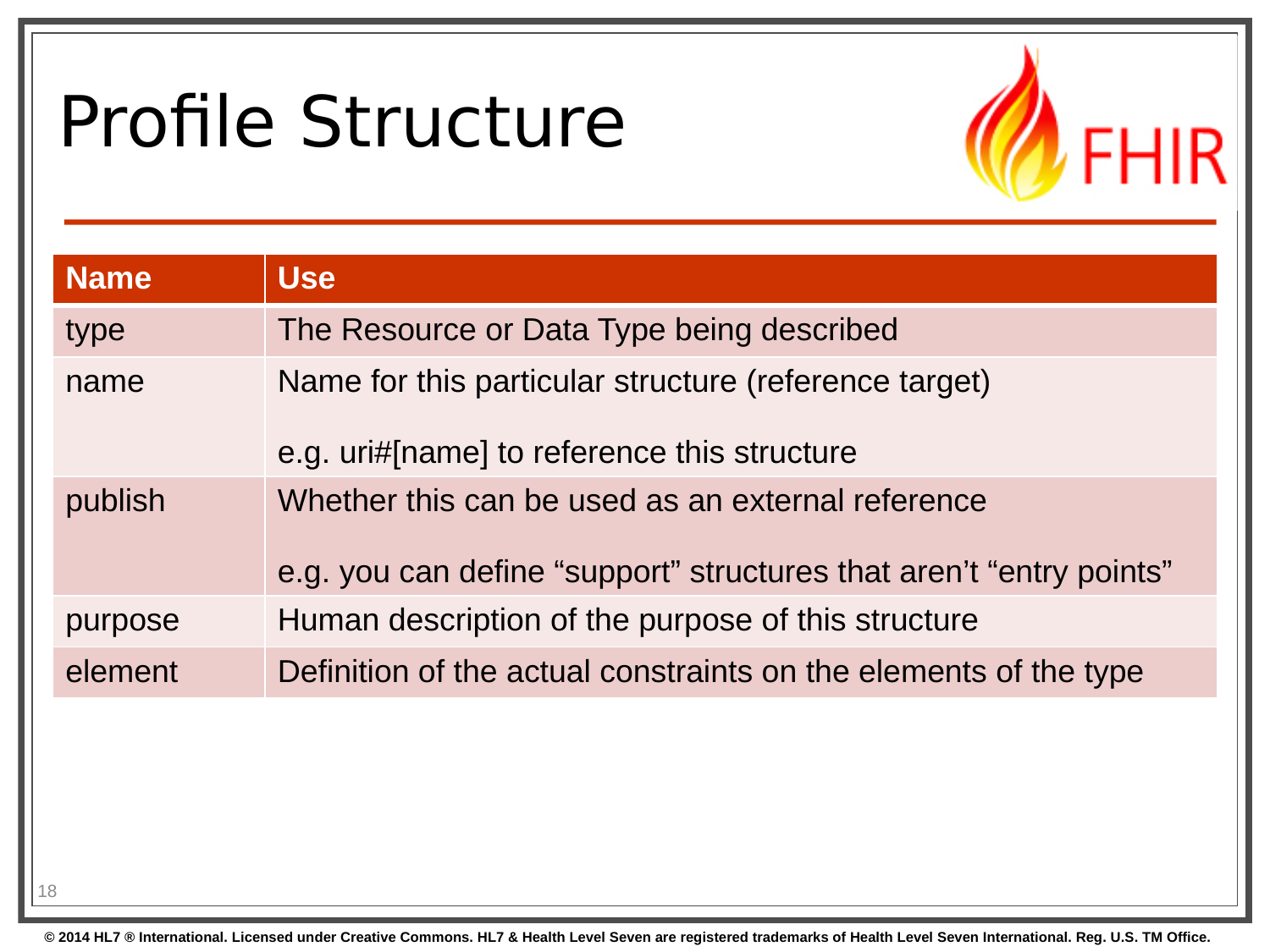

# Profile Structure
| Name | Use |
| --- | --- |
| type | The Resource or Data Type being described |
| name | Name for this particular structure (reference target) e.g. uri#[name] to reference this structure |
| publish | Whether this can be used as an external reference e.g. you can define “support” structures that aren’t “entry points” |
| purpose | Human description of the purpose of this structure |
| element | Definition of the actual constraints on the elements of the type |
18